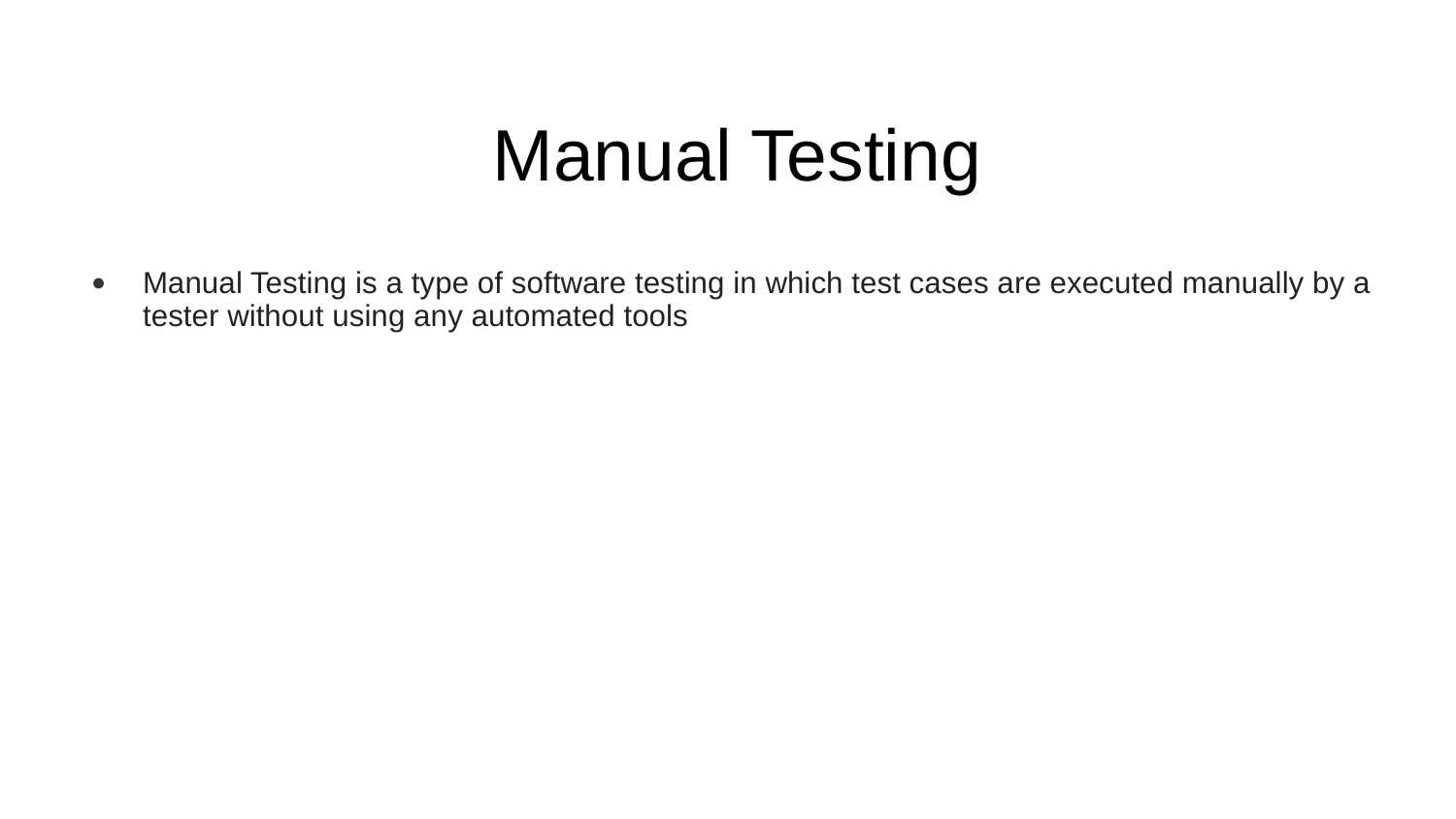

# Manual Testing
Manual Testing is a type of software testing in which test cases are executed manually by a tester without using any automated tools